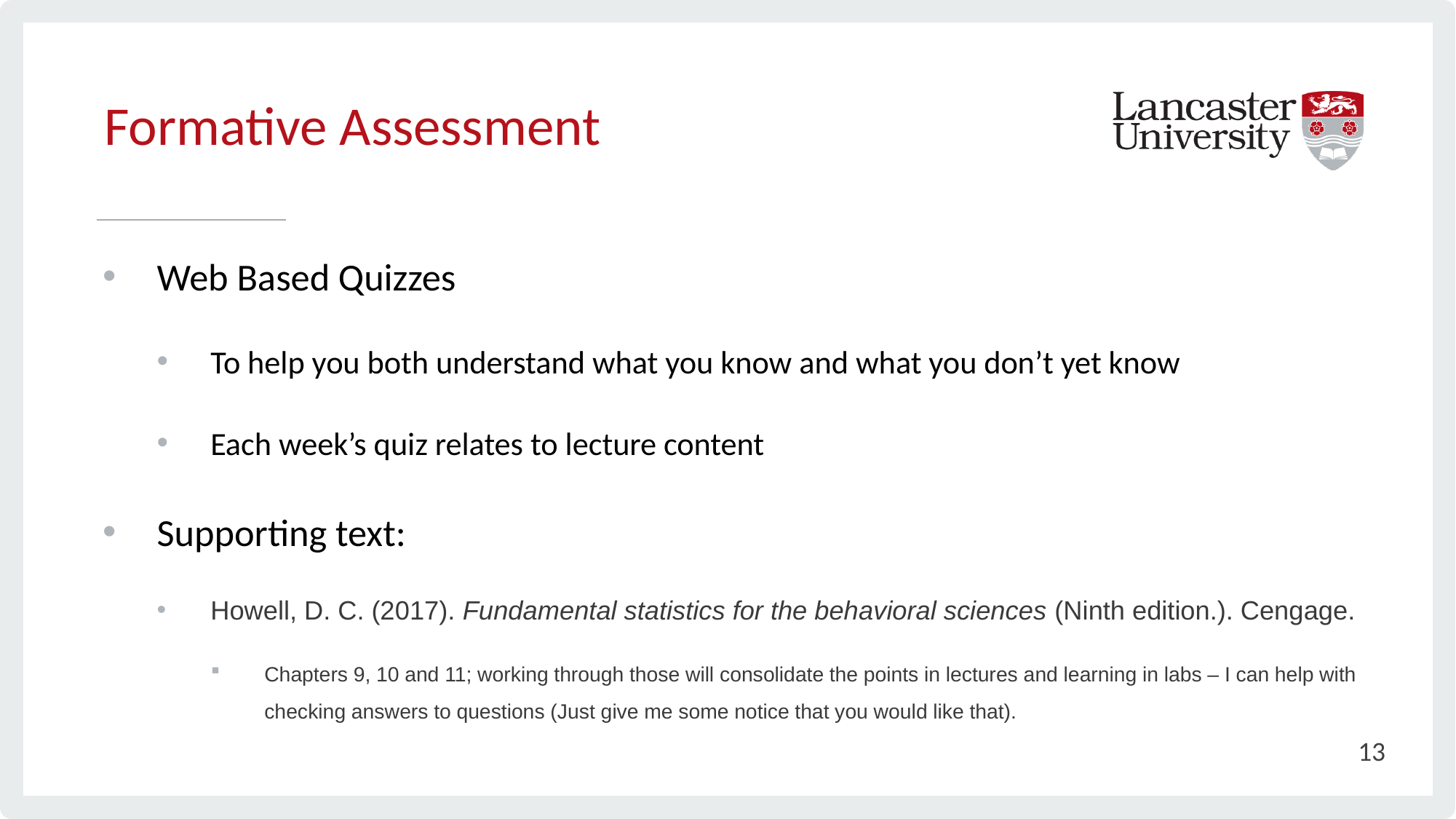

Formative Assessment
# Web Based Quizzes
To help you both understand what you know and what you don’t yet know
Each week’s quiz relates to lecture content
Supporting text:
Howell, D. C. (2017). Fundamental statistics for the behavioral sciences (Ninth edition.). Cengage.
Chapters 9, 10 and 11; working through those will consolidate the points in lectures and learning in labs – I can help with checking answers to questions (Just give me some notice that you would like that).

13